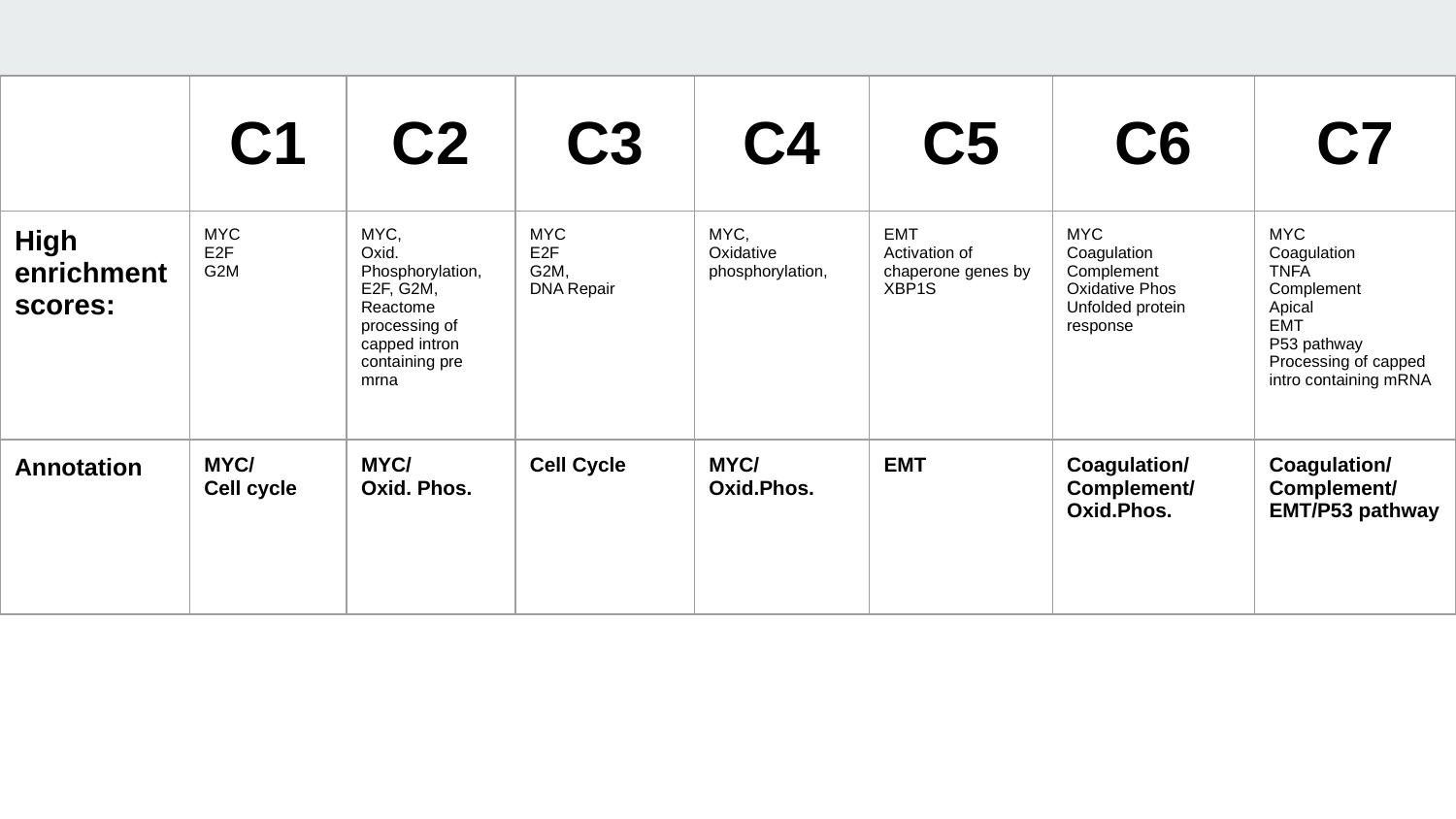

|  | C1 | C2 | C3 | C4 | C5 | C6 | C7 |
| --- | --- | --- | --- | --- | --- | --- | --- |
| High enrichment scores: | MYC E2F G2M | MYC, Oxid. Phosphorylation, E2F, G2M, Reactome processing of capped intron containing pre mrna | MYC E2F G2M, DNA Repair | MYC, Oxidative phosphorylation, | EMT Activation of chaperone genes by XBP1S | MYC Coagulation Complement Oxidative Phos Unfolded protein response | MYC Coagulation TNFA Complement Apical EMT P53 pathway Processing of capped intro containing mRNA |
| Annotation | MYC/ Cell cycle | MYC/ Oxid. Phos. | Cell Cycle | MYC/ Oxid.Phos. | EMT | Coagulation/ Complement/ Oxid.Phos. | Coagulation/ Complement/ EMT/P53 pathway |